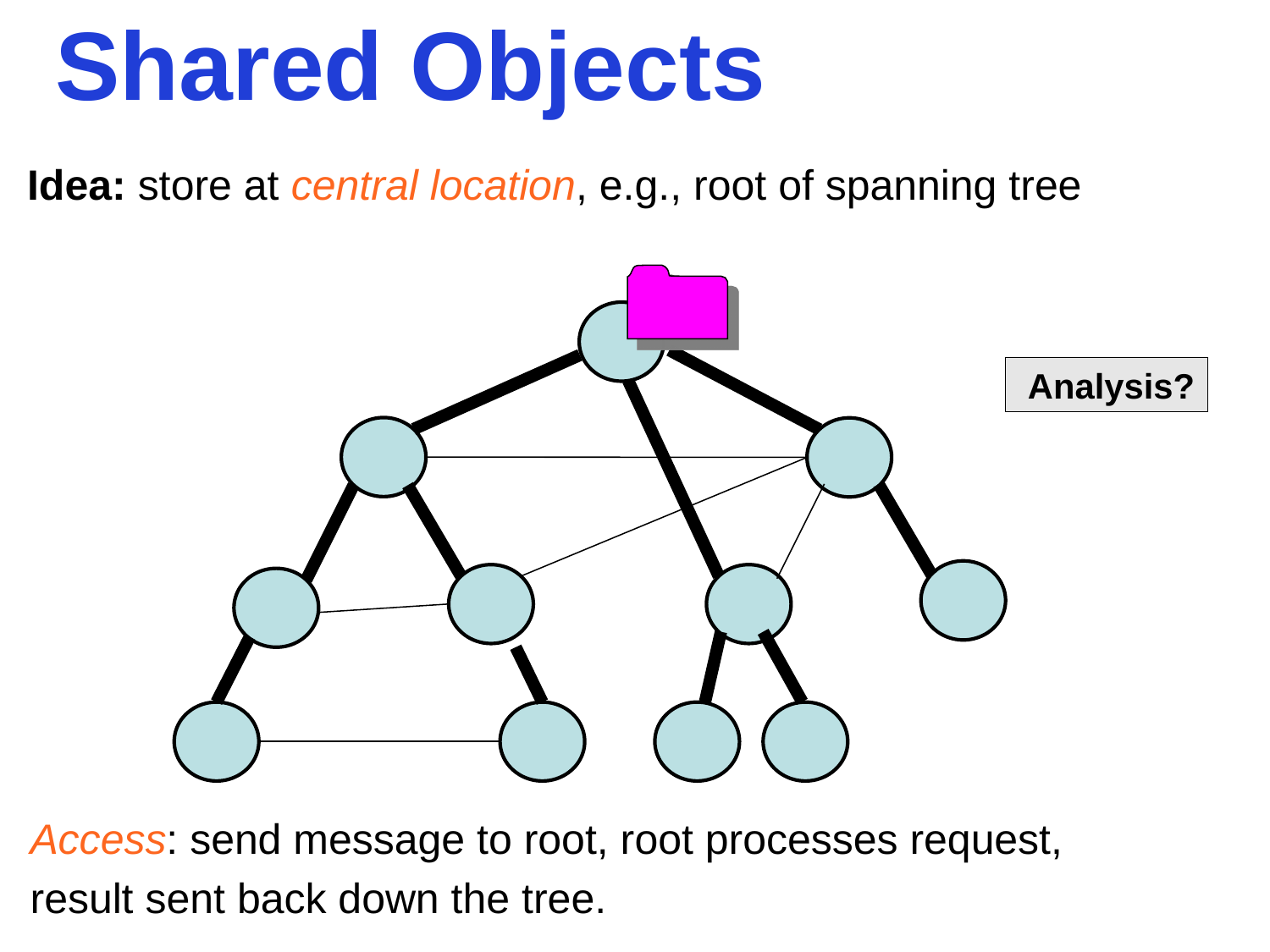

Shared Objects
Idea: store at central location, e.g., root of spanning tree

 Analysis?

Access: send message to root, root processes request,
result sent back down the tree.